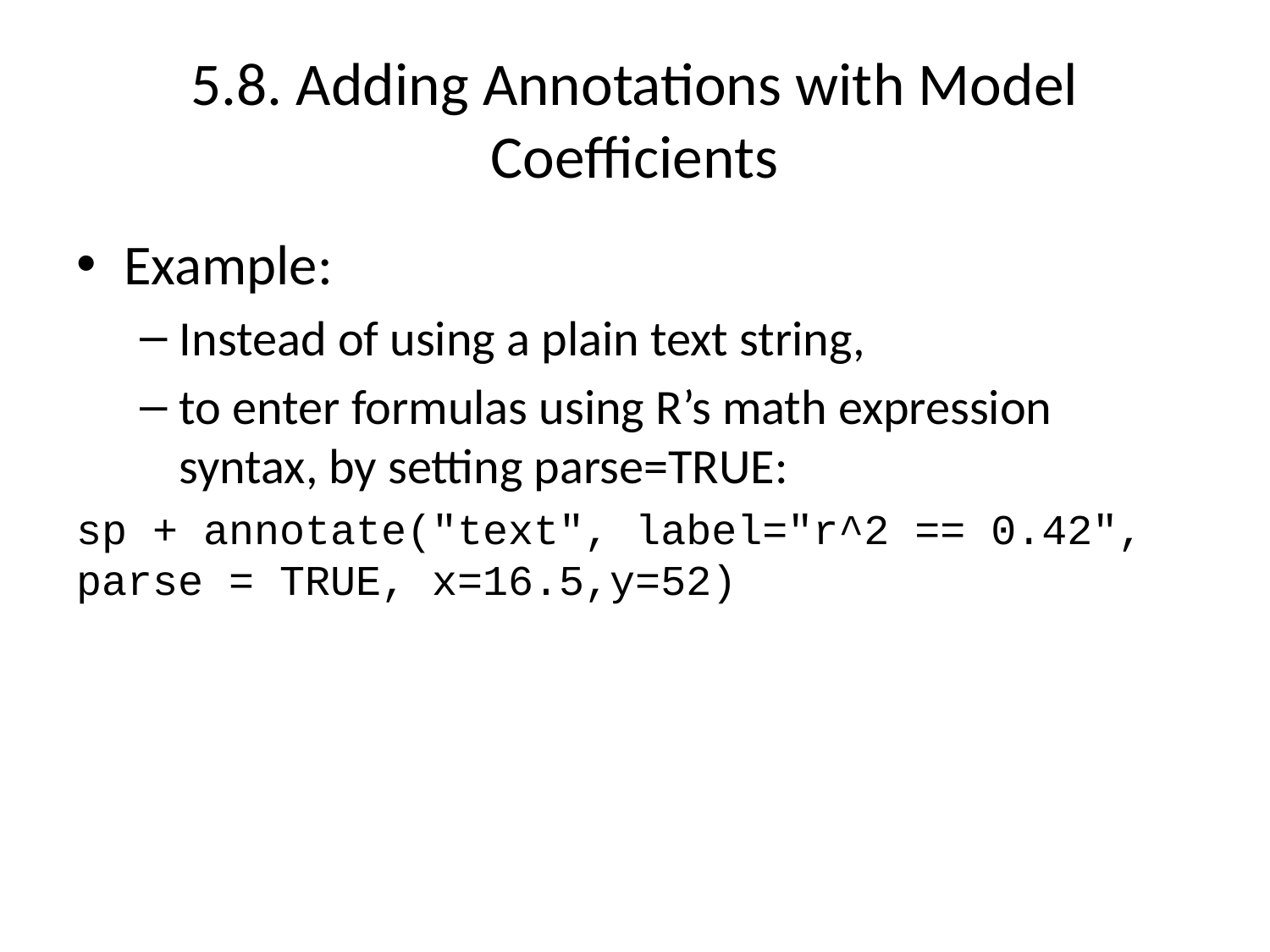

# 5.8. Adding Annotations with Model Coefficients
Example:
Instead of using a plain text string,
to enter formulas using R’s math expression syntax, by setting parse=TRUE:
sp + annotate("text", label="r^2 == 0.42", parse = TRUE, x=16.5,y=52)